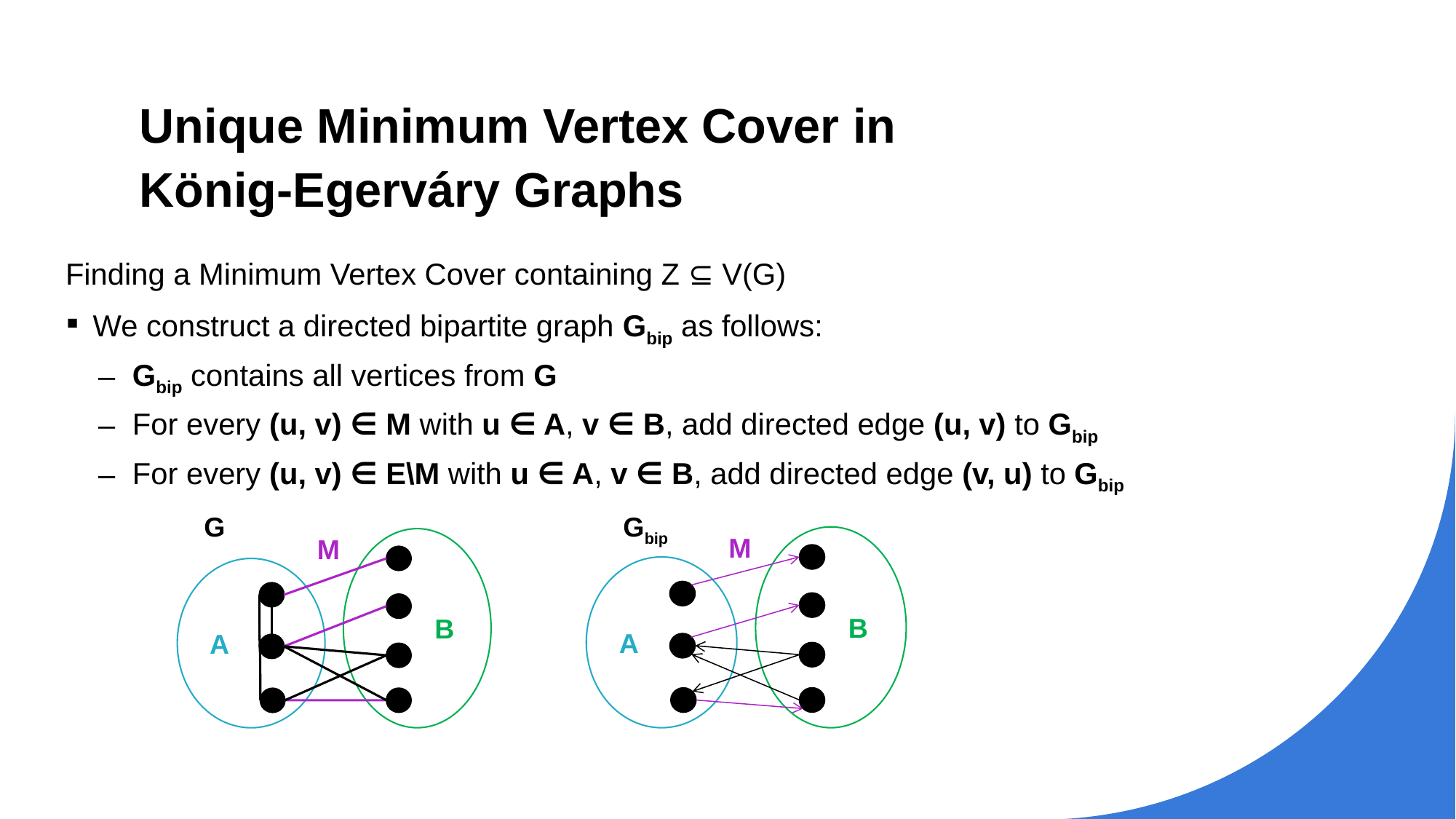

# Unique Minimum Vertex Cover in König-Egerváry Graphs
Finding a Minimum Vertex Cover containing Z ⊆ V(G)
We construct a directed bipartite graph Gbip as follows:
Gbip contains all vertices from G
For every (u, v) ∈ M with u ∈ A, v ∈ B, add directed edge (u, v) to Gbip
For every (u, v) ∈ E\M with u ∈ A, v ∈ B, add directed edge (v, u) to Gbip

G
M
B

A

Gbip
M
B

A